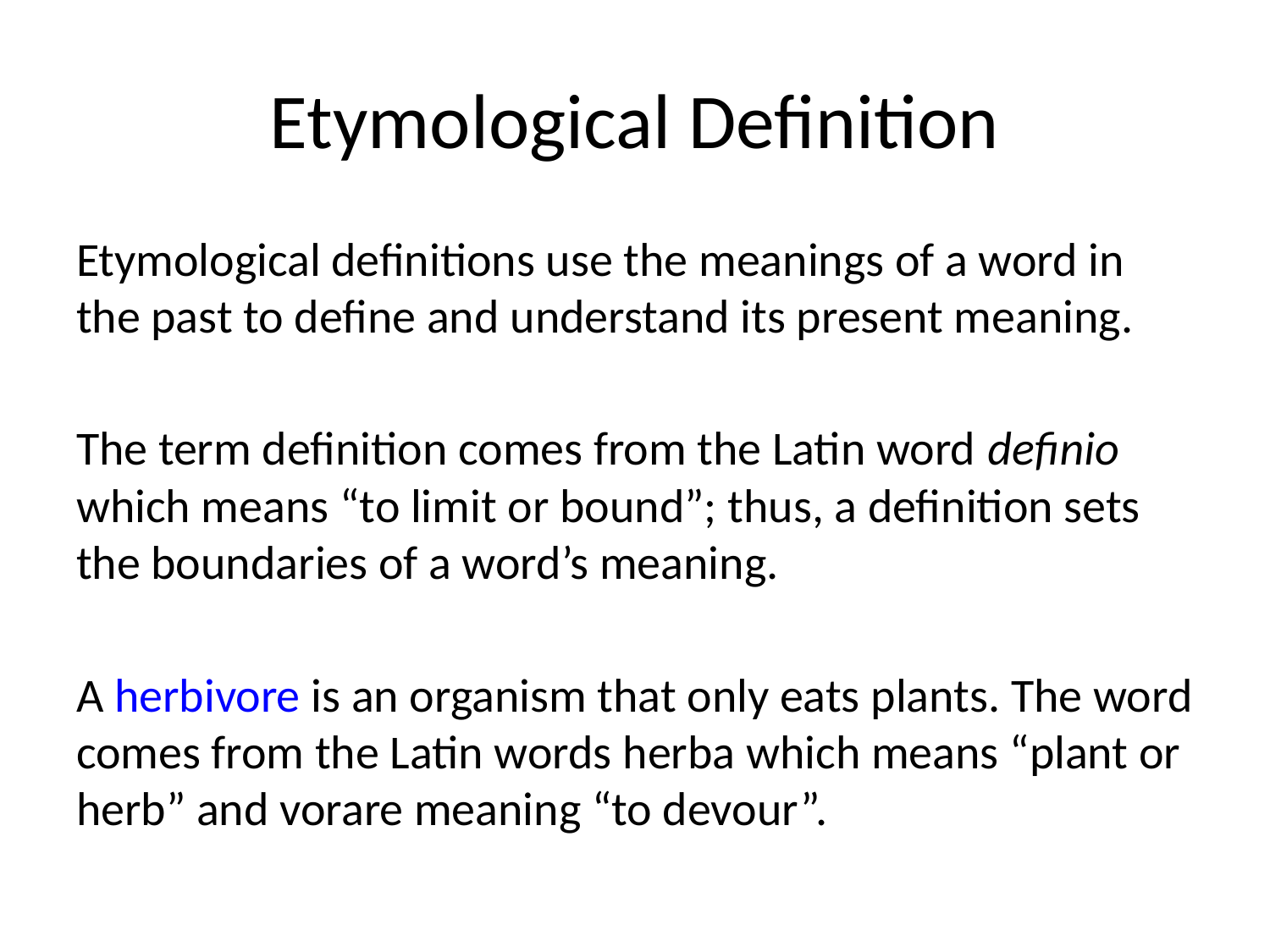

# Etymological Definition
Etymological definitions use the meanings of a word in the past to define and understand its present meaning.

The term definition comes from the Latin word definio which means “to limit or bound”; thus, a definition sets the boundaries of a word’s meaning.

A herbivore is an organism that only eats plants. The word comes from the Latin words herba which means “plant or herb” and vorare meaning “to devour”.